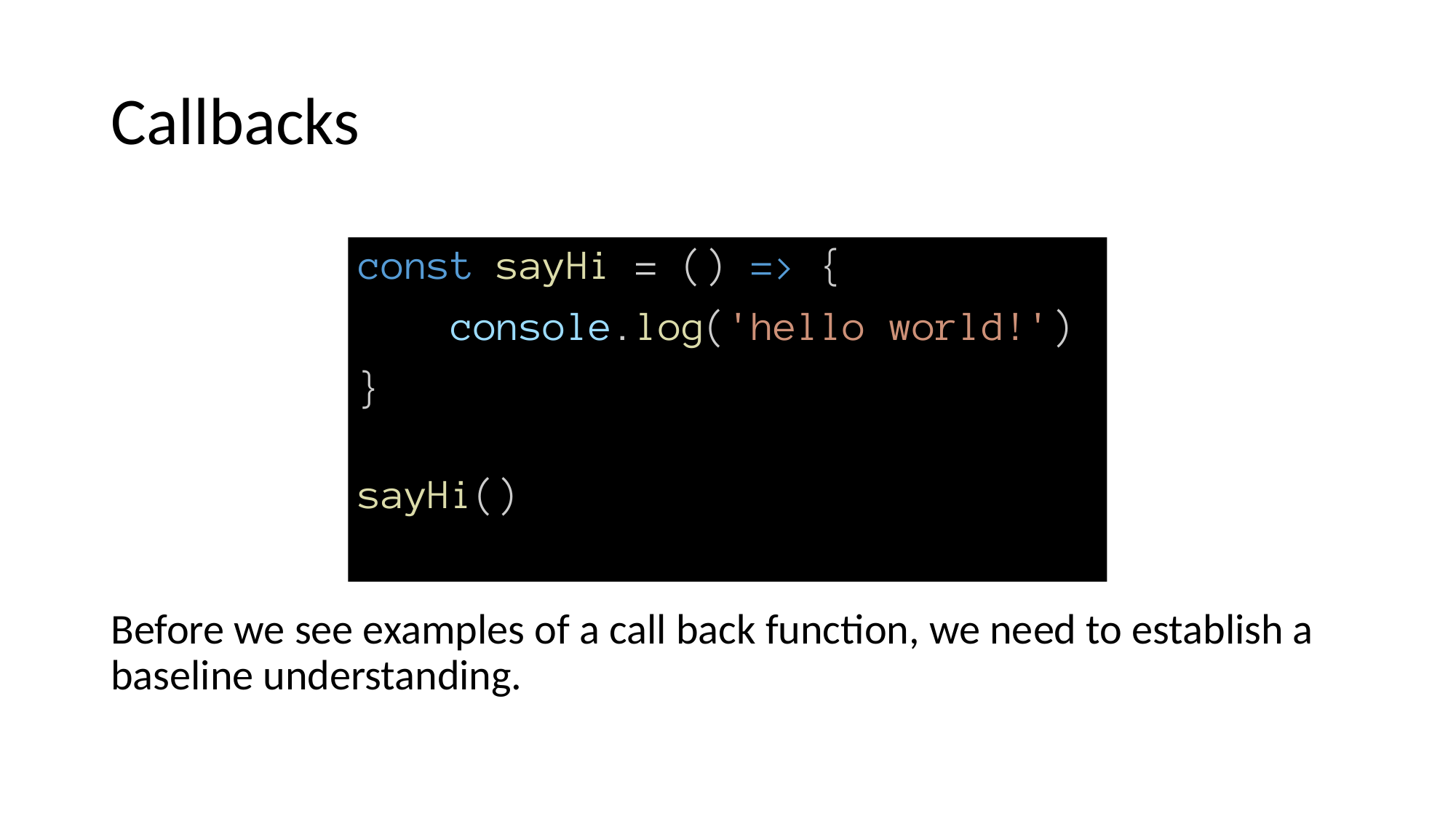

# Callbacks
const sayHi = () => {
    console.log('hello world!')
}
sayHi()

Before we see examples of a call back function, we need to establish a baseline understanding.